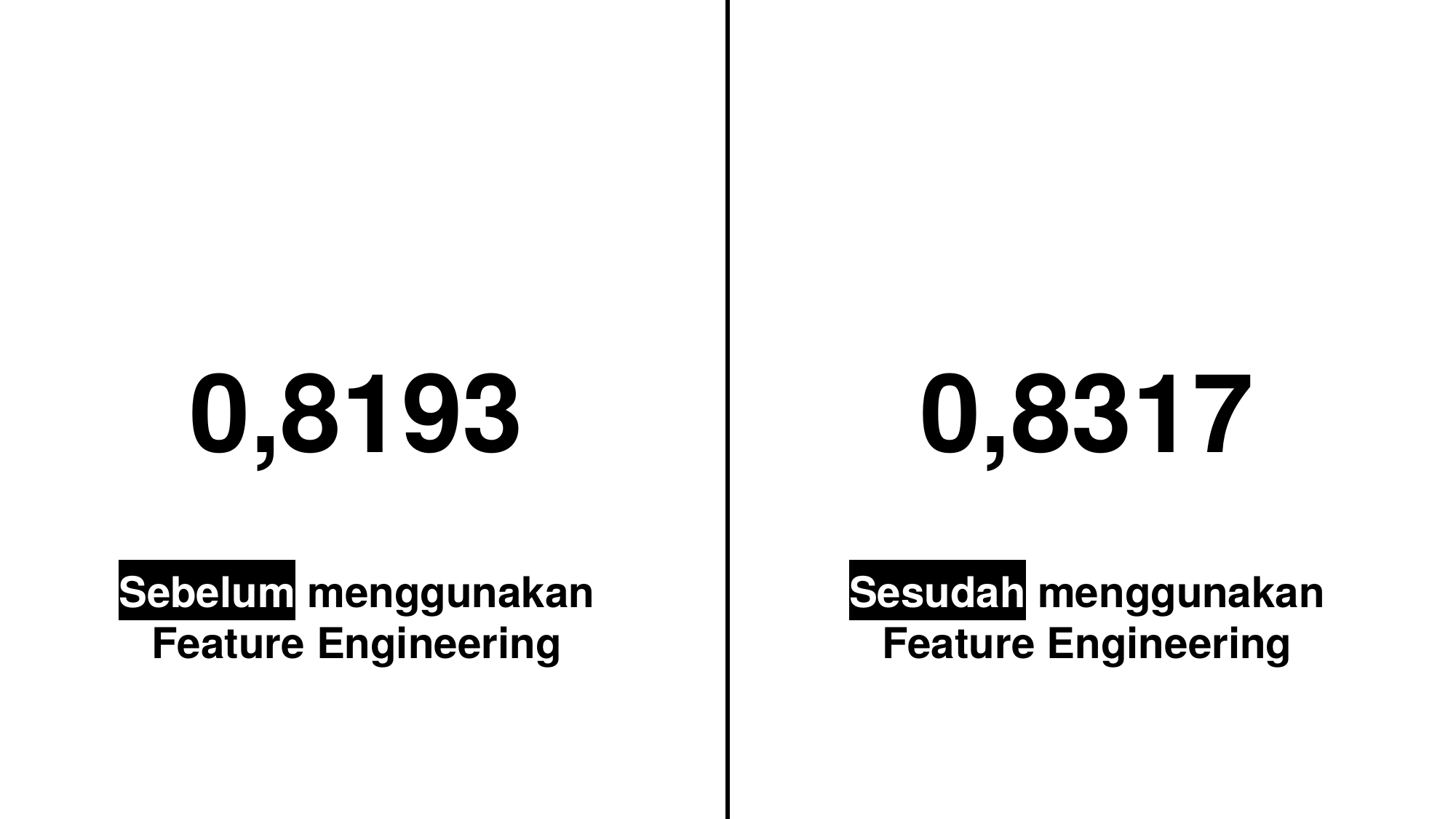

0,8193
0,8317
Sesudah menggunakan Feature Engineering
Sebelum menggunakan Feature Engineering